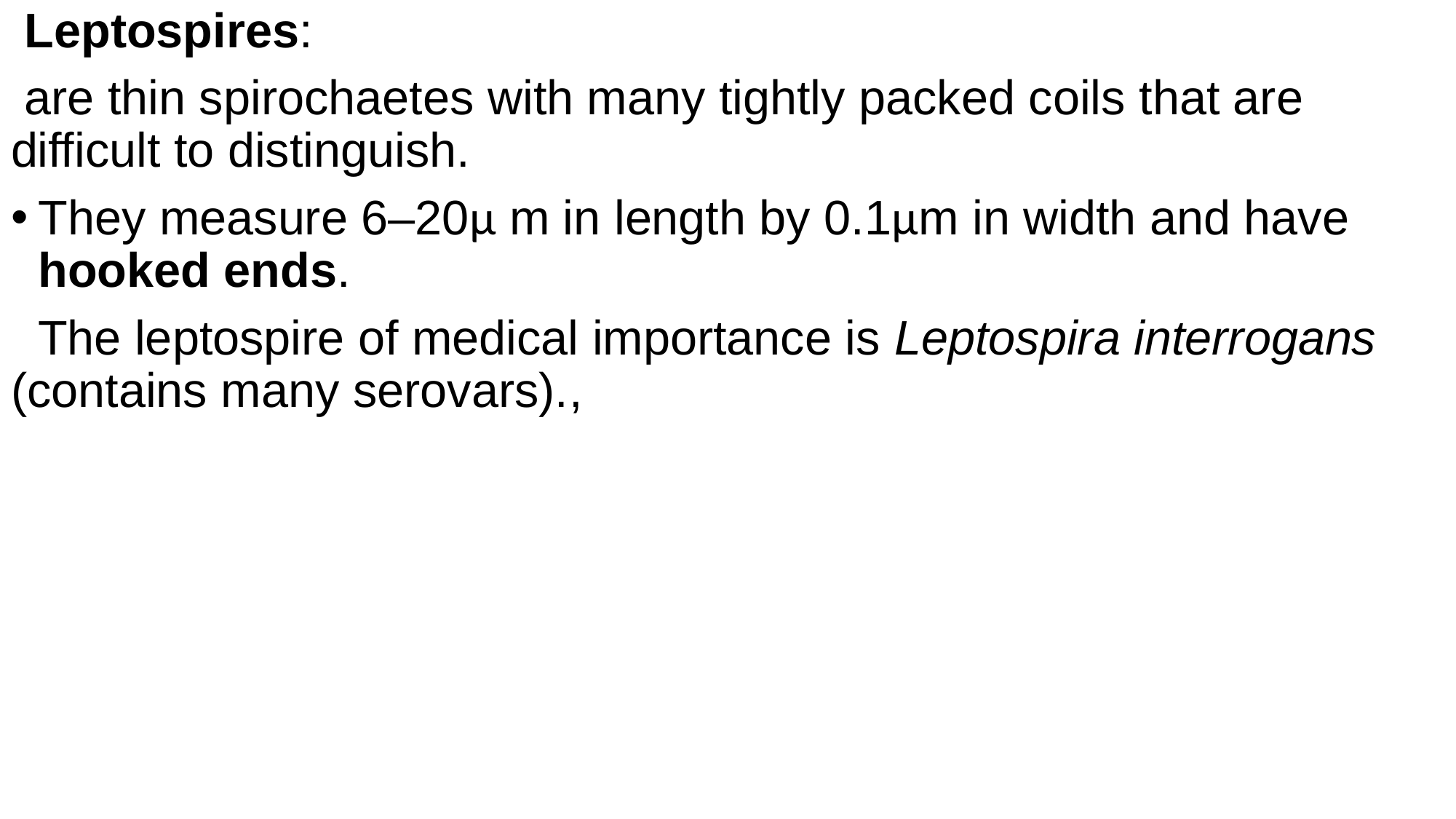

Leptospires:
 are thin spirochaetes with many tightly packed coils that are difficult to distinguish.
They measure 6–20µ m in length by 0.1µm in width and have hooked ends.
  The leptospire of medical importance is Leptospira interrogans (contains many serovars).,